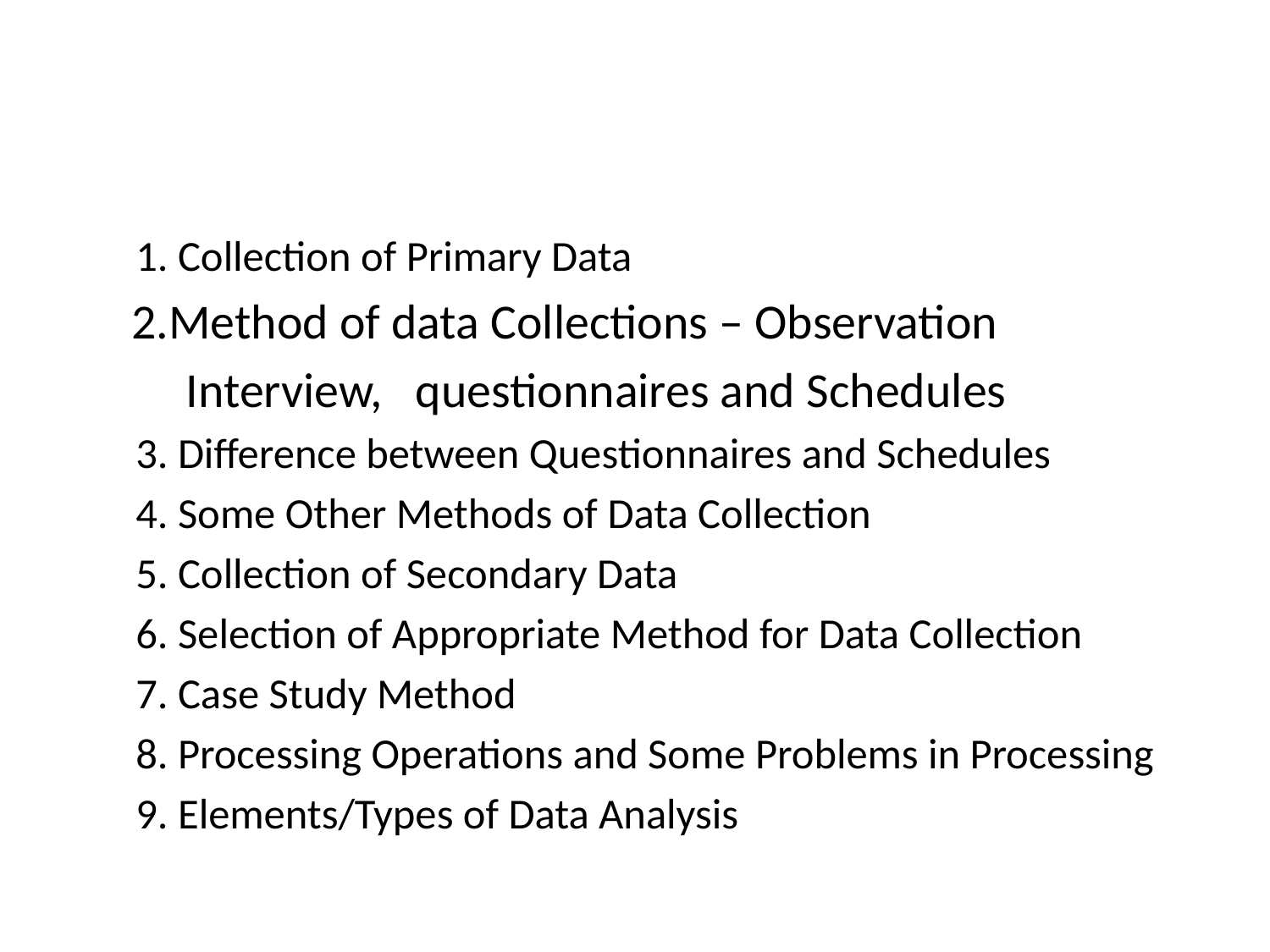

#
1. Collection of Primary Data
     2.Method of data Collections – Observation
          Interview,   questionnaires and Schedules
3. Difference between Questionnaires and Schedules
4. Some Other Methods of Data Collection
5. Collection of Secondary Data
6. Selection of Appropriate Method for Data Collection
7. Case Study Method
8. Processing Operations and Some Problems in Processing
9. Elements/Types of Data Analysis